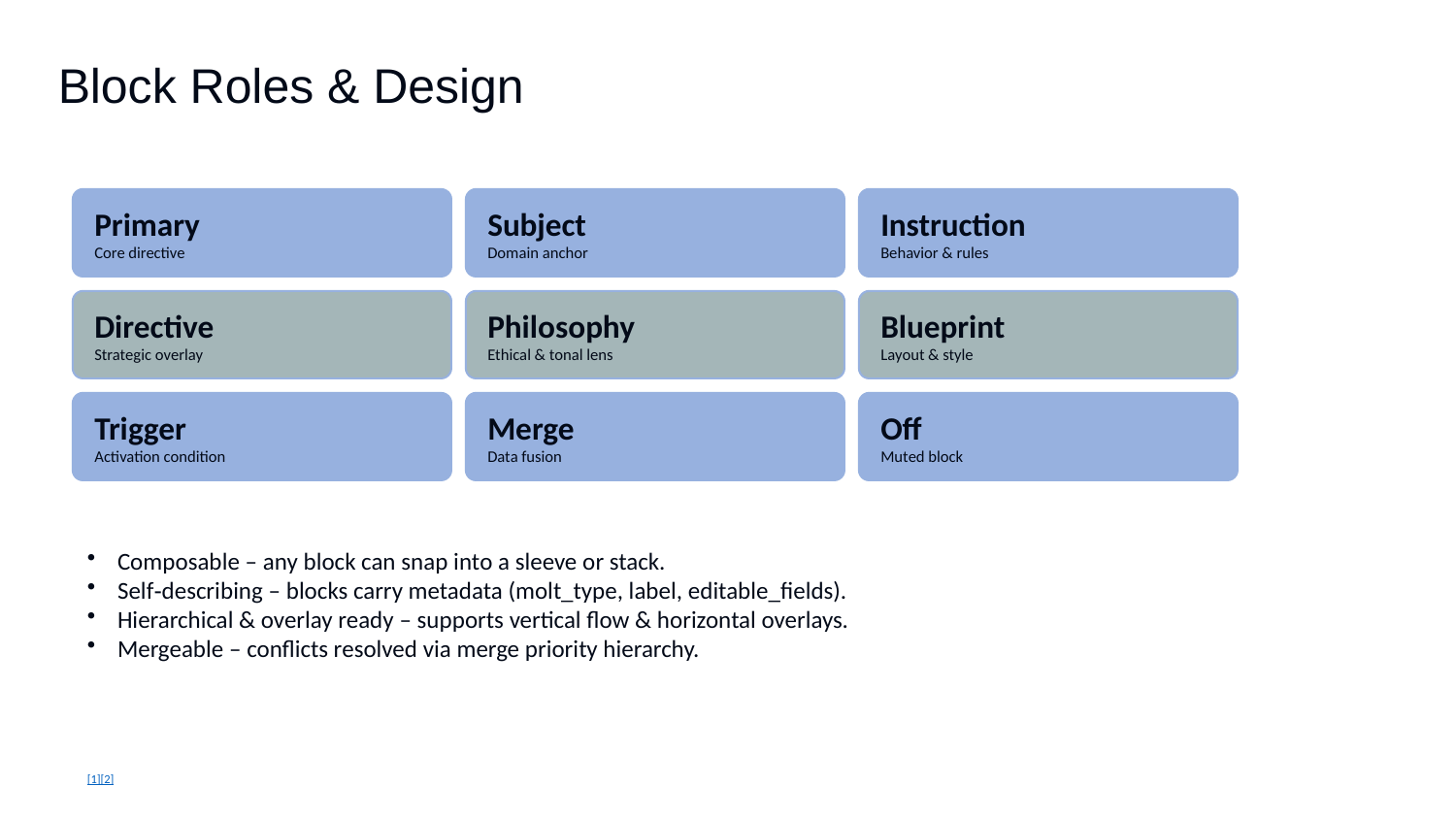

Block Roles & Design

Primary
Core directive
Subject
Domain anchor
Instruction
Behavior & rules

Directive
Strategic overlay
Philosophy
Ethical & tonal lens
Blueprint
Layout & style

Trigger
Activation condition
Merge
Data fusion
Off
Muted block
Composable – any block can snap into a sleeve or stack.
Self‑describing – blocks carry metadata (molt_type, label, editable_fields).
Hierarchical & overlay ready – supports vertical flow & horizontal overlays.
Mergeable – conflicts resolved via merge priority hierarchy.
[1][2]